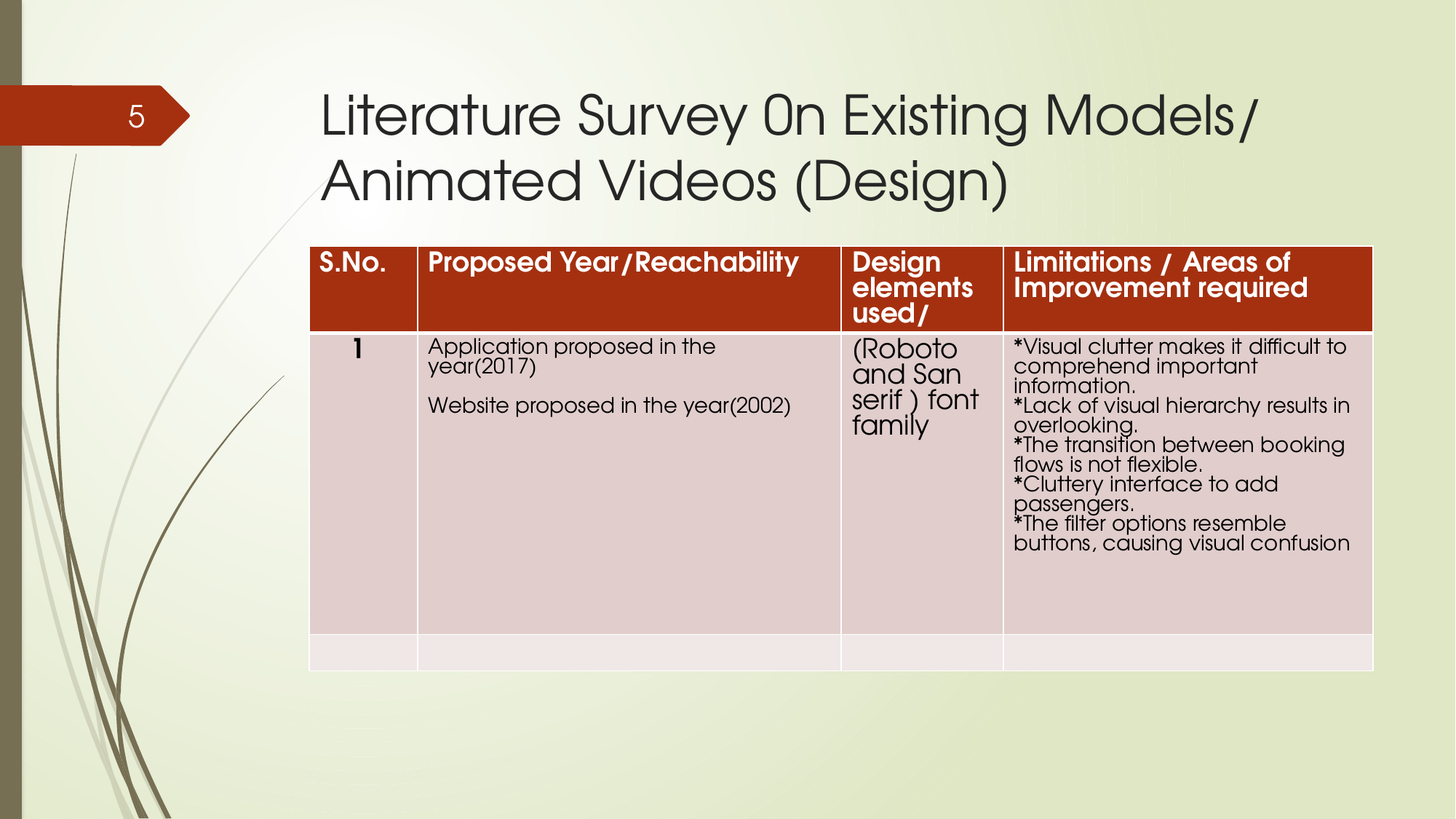

# Literature Survey 0n Existing Models/ Animated Videos (Design)
5
| S.No. | Proposed Year/Reachability | Design elements used/ | Limitations / Areas of Improvement required |
| --- | --- | --- | --- |
| 1 | Application proposed in the year(2017) Website proposed in the year(2002) | (Roboto and San serif ) font family | \*Visual clutter makes it difficult to comprehend important information. \*Lack of visual hierarchy results in overlooking. \*The transition between booking flows is not flexible. \*Cluttery interface to add passengers. \*The filter options resemble buttons, causing visual confusion |
|  |  |  |  |